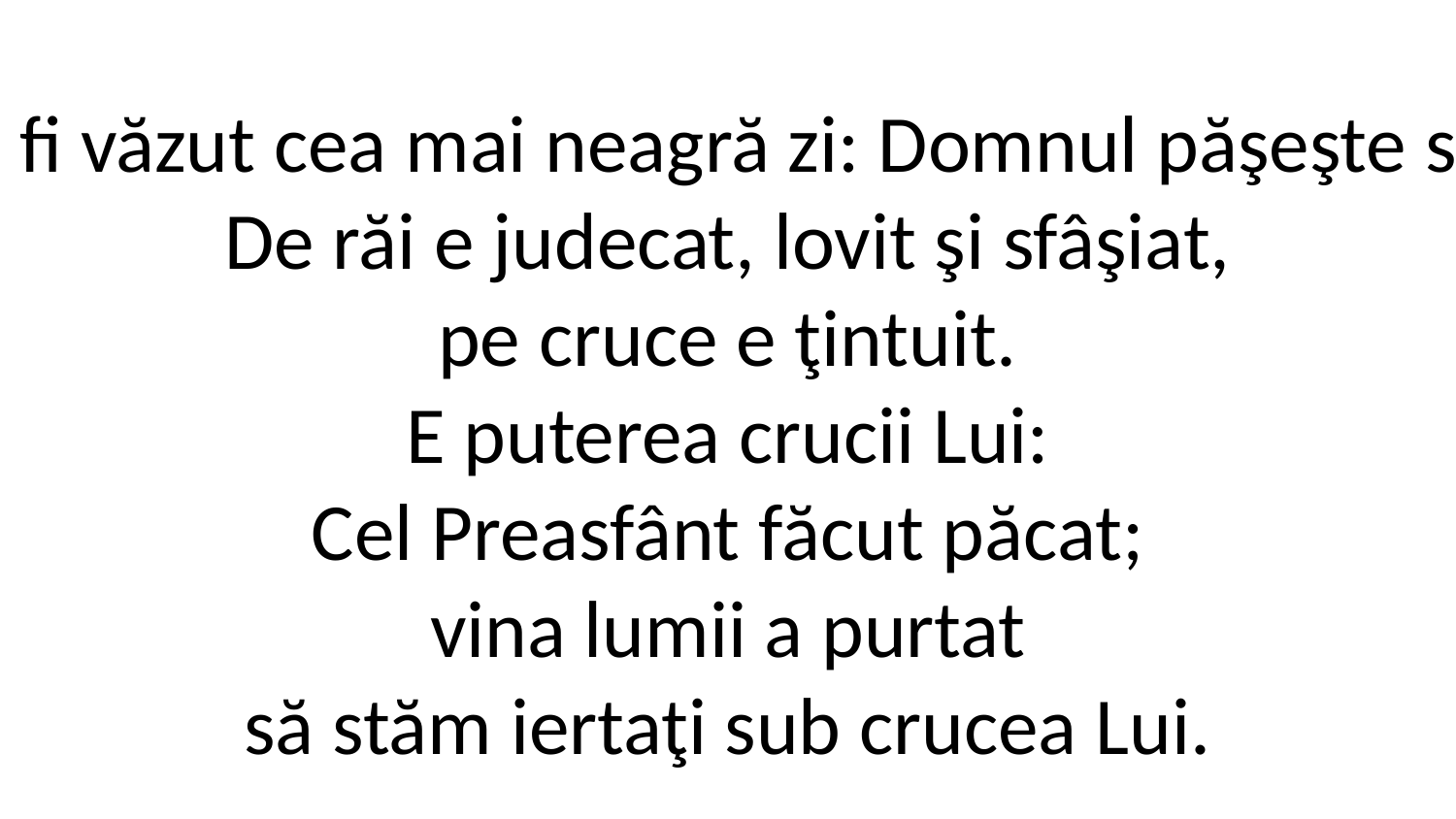

1. O, de-aş fi văzut cea mai neagră zi: Domnul păşeşte spre Calvar.
De răi e judecat, lovit şi sfâşiat,
pe cruce e ţintuit.
E puterea crucii Lui:
Cel Preasfânt făcut păcat;
vina lumii a purtat
să stăm iertaţi sub crucea Lui.